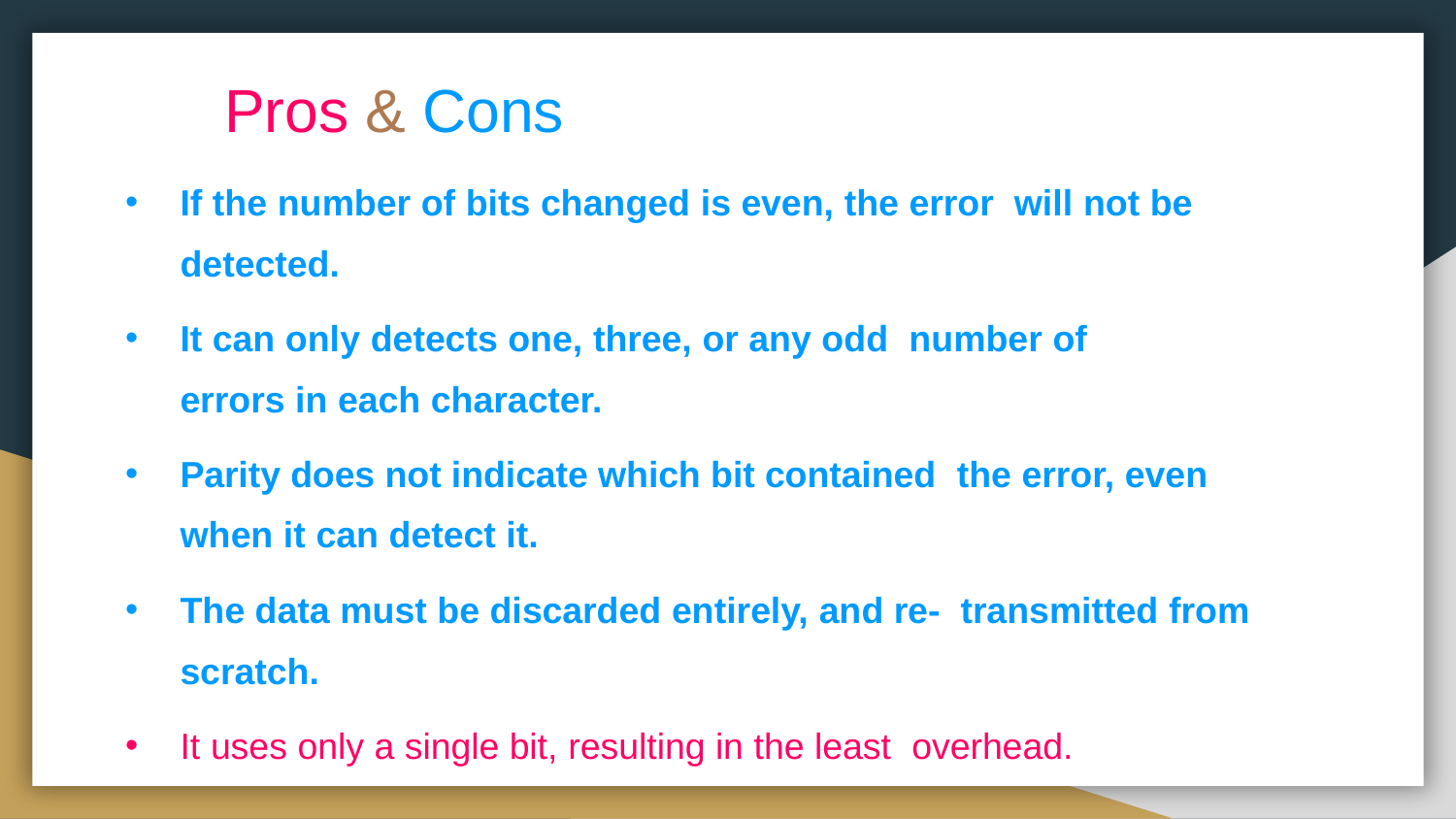

# Pros & Cons
If the number of bits changed is even, the error  will not be detected.
It can only detects one, three, or any odd  number of errors in each character.
Parity does not indicate which bit contained  the error, even when it can detect it.
The data must be discarded entirely, and re-  transmitted from scratch.
It uses only a single bit, resulting in the least  overhead.